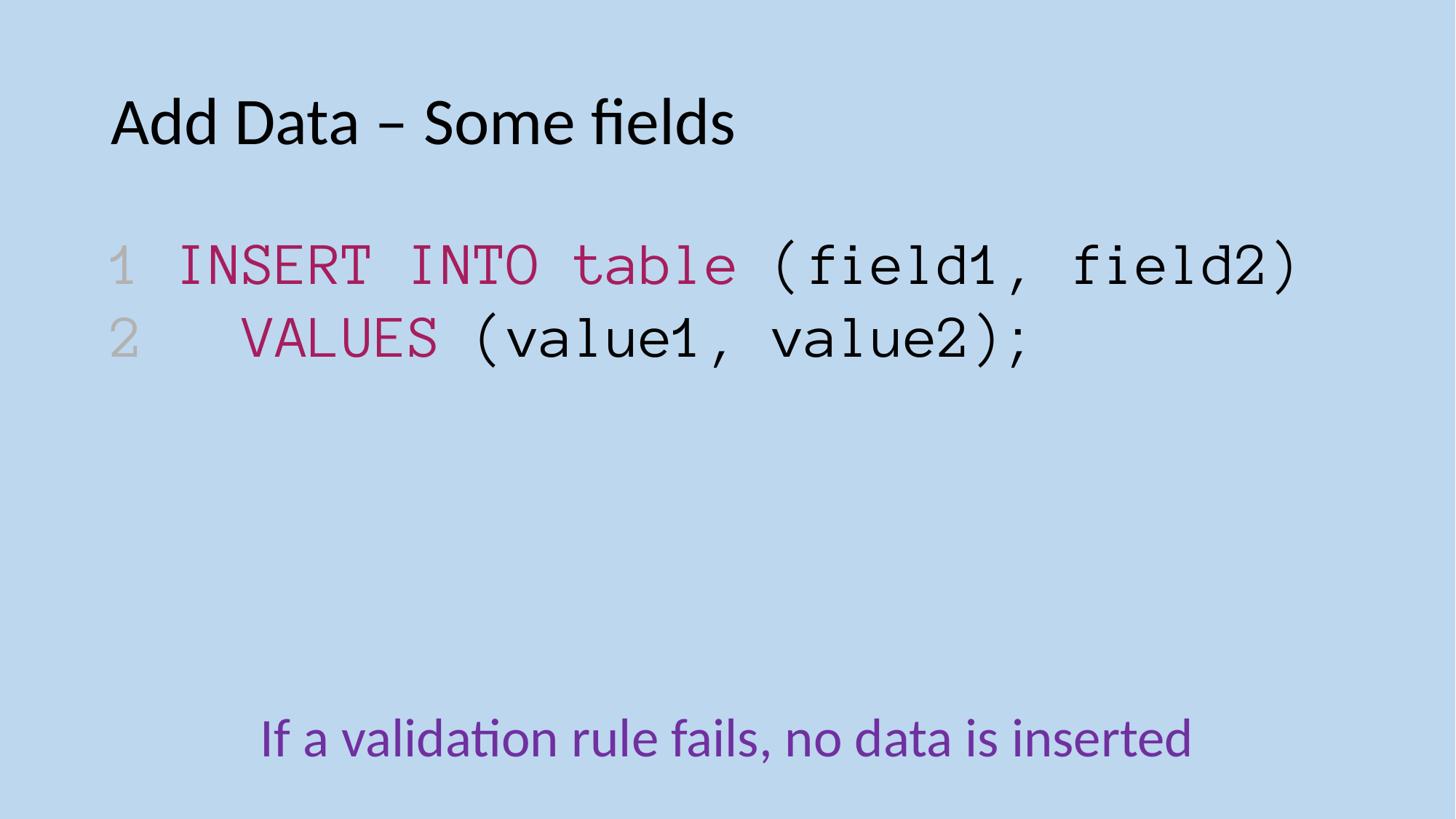

# Add Data – Some fields
1 INSERT INTO table (field1, field2)
2   VALUES (value1, value2);

If a validation rule fails, no data is inserted